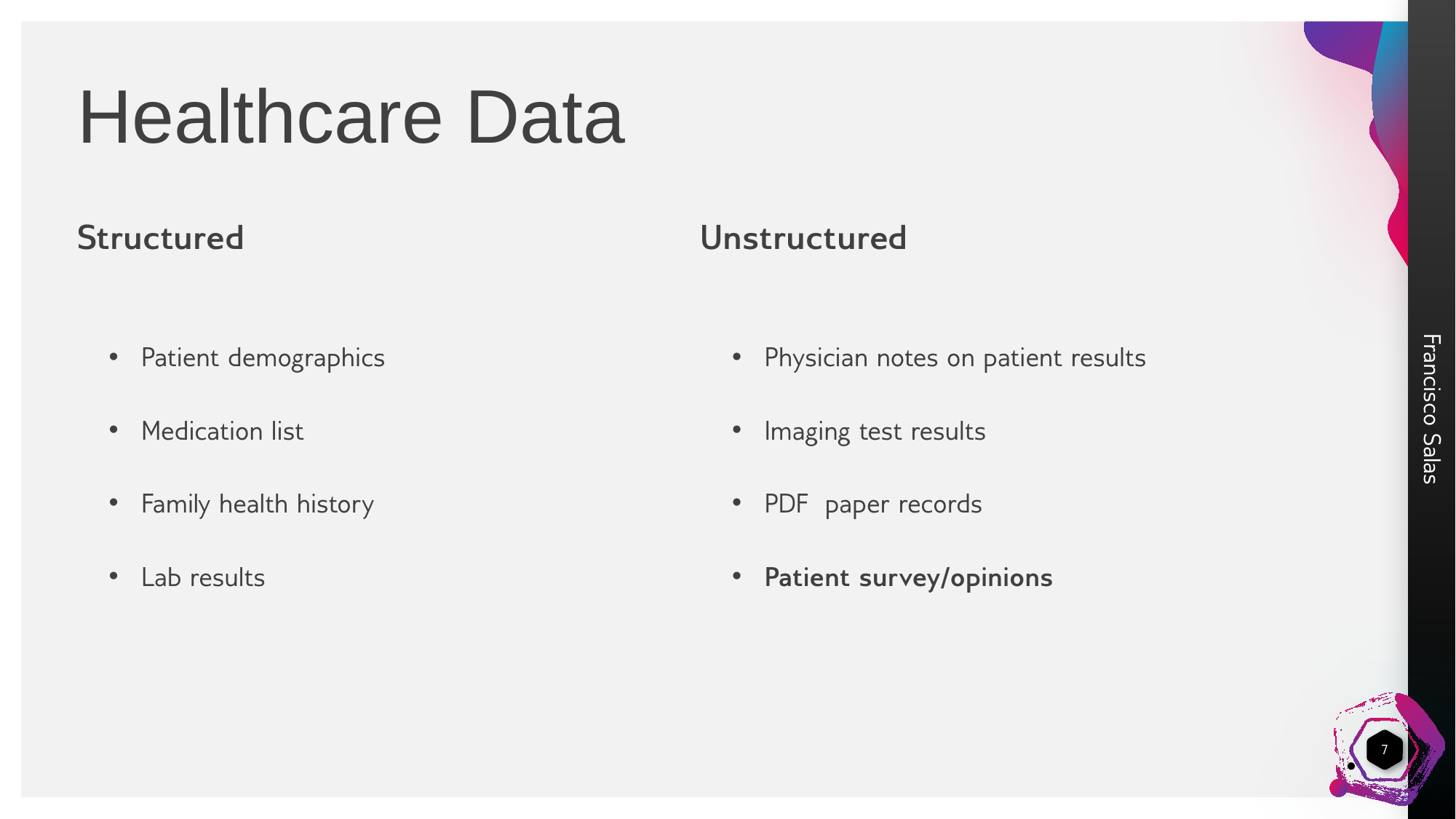

# Healthcare Data
Structured
Unstructured

Patient demographics
Medication list
Family health history
Lab results

Physician notes on patient results
Imaging test results
PDF  paper records
Patient survey/opinions
7